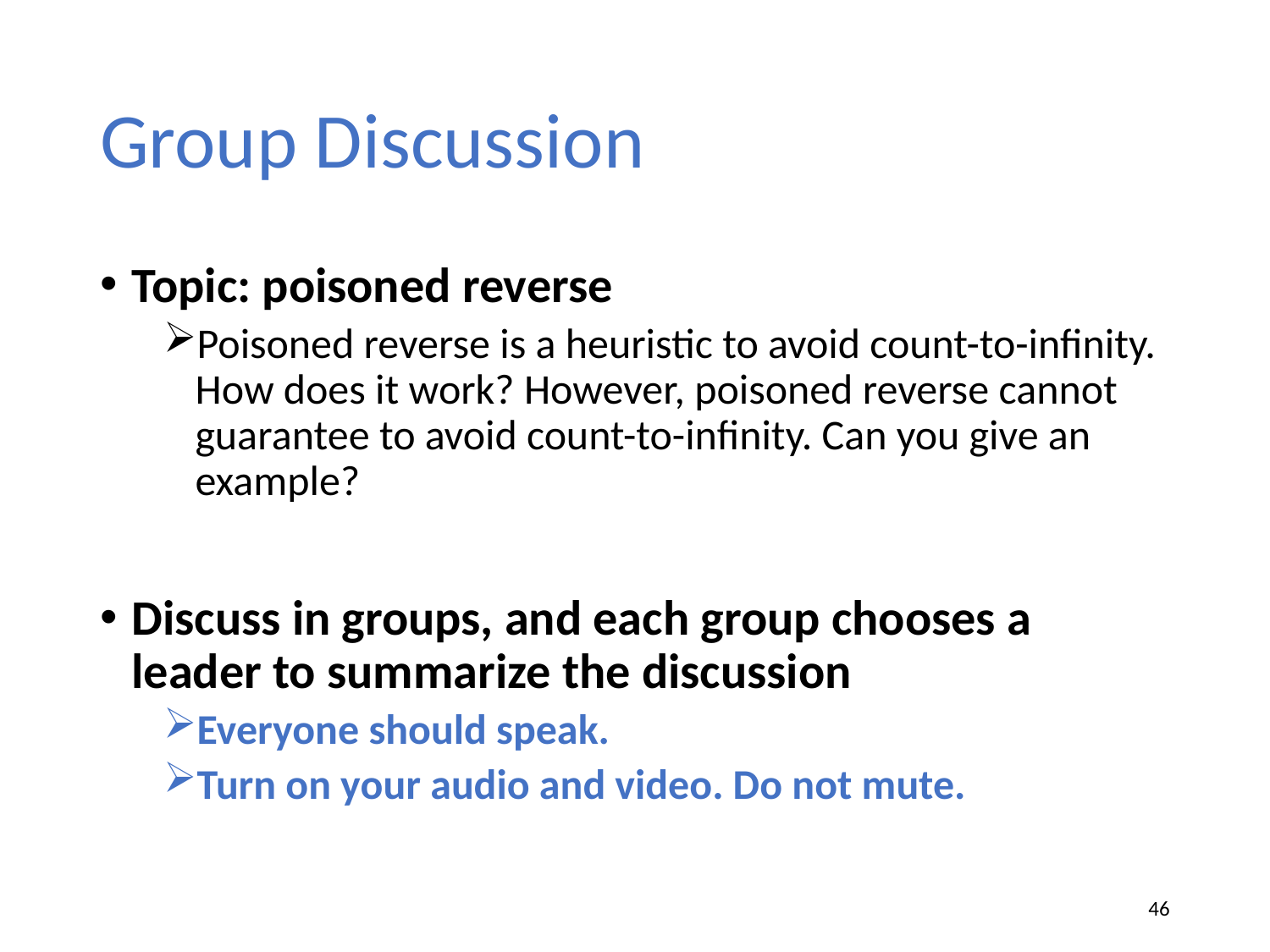

# Group Discussion
Topic: poisoned reverse
Poisoned reverse is a heuristic to avoid count-to-infinity. How does it work? However, poisoned reverse cannot guarantee to avoid count-to-infinity. Can you give an example?

Discuss in groups, and each group chooses a leader to summarize the discussion
Everyone should speak.
Turn on your audio and video. Do not mute.
46